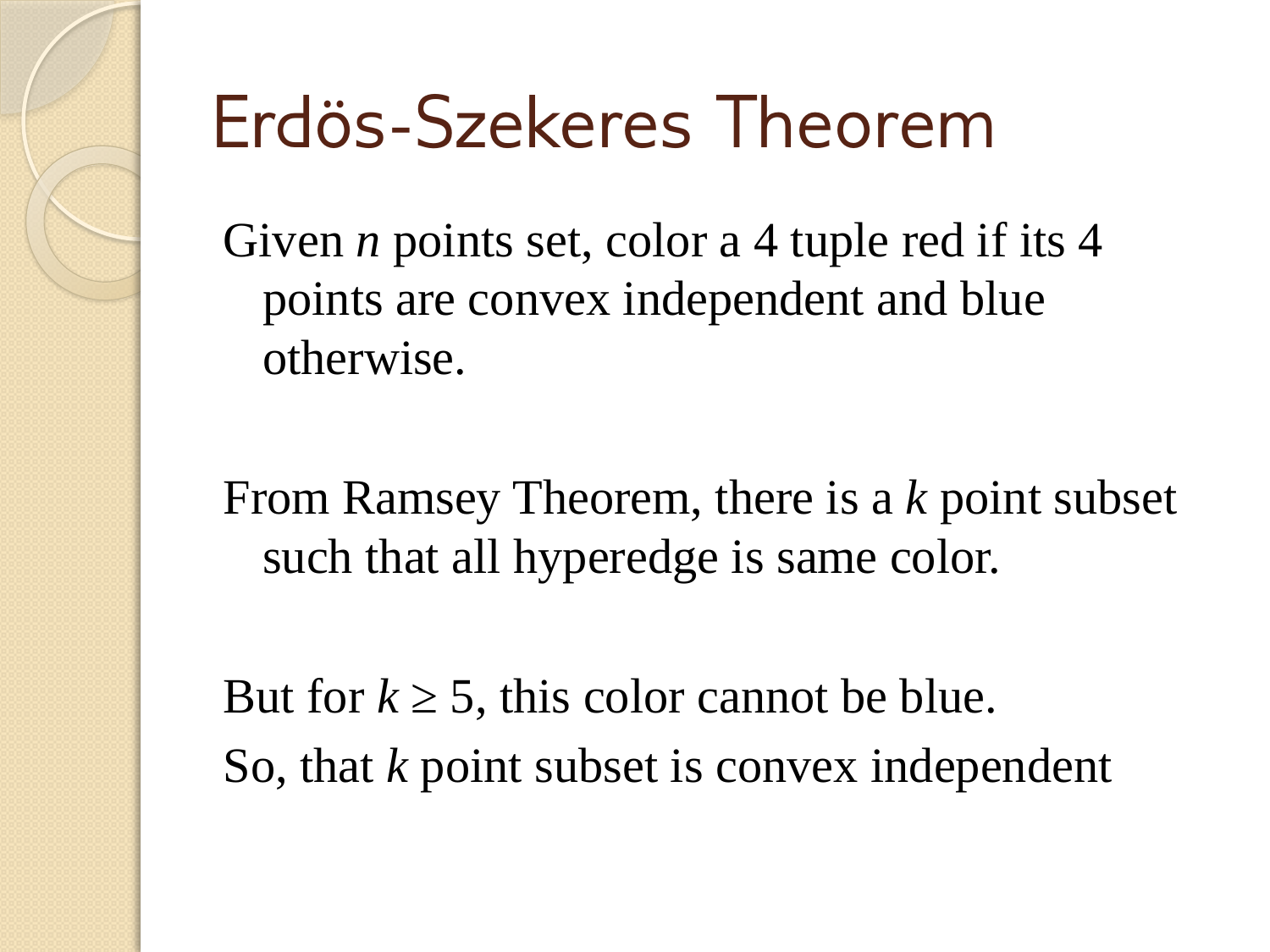

# Erdös-Szekeres Theorem
Given n points set, color a 4 tuple red if its 4 points are convex independent and blue otherwise.

From Ramsey Theorem, there is a k point subset such that all hyperedge is same color.

But for k ≥ 5, this color cannot be blue.
So, that k point subset is convex independent